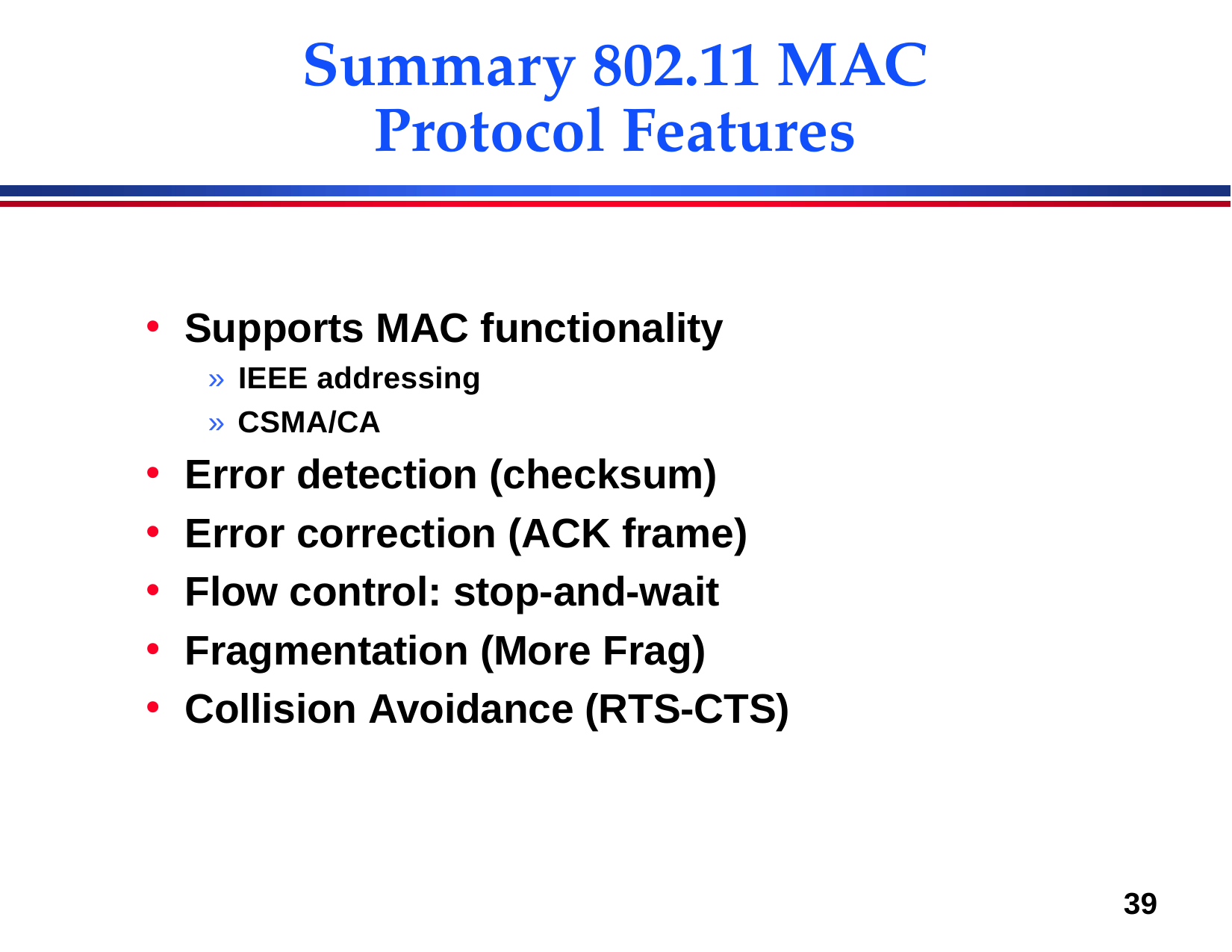

# Summary 802.11 MAC  Protocol Features
Supports MAC functionality
» IEEE addressing
» CSMA/CA
Error detection (checksum)
Error correction (ACK frame)
Flow control: stop-and-wait
Fragmentation (More Frag)
Collision Avoidance (RTS-CTS)
39